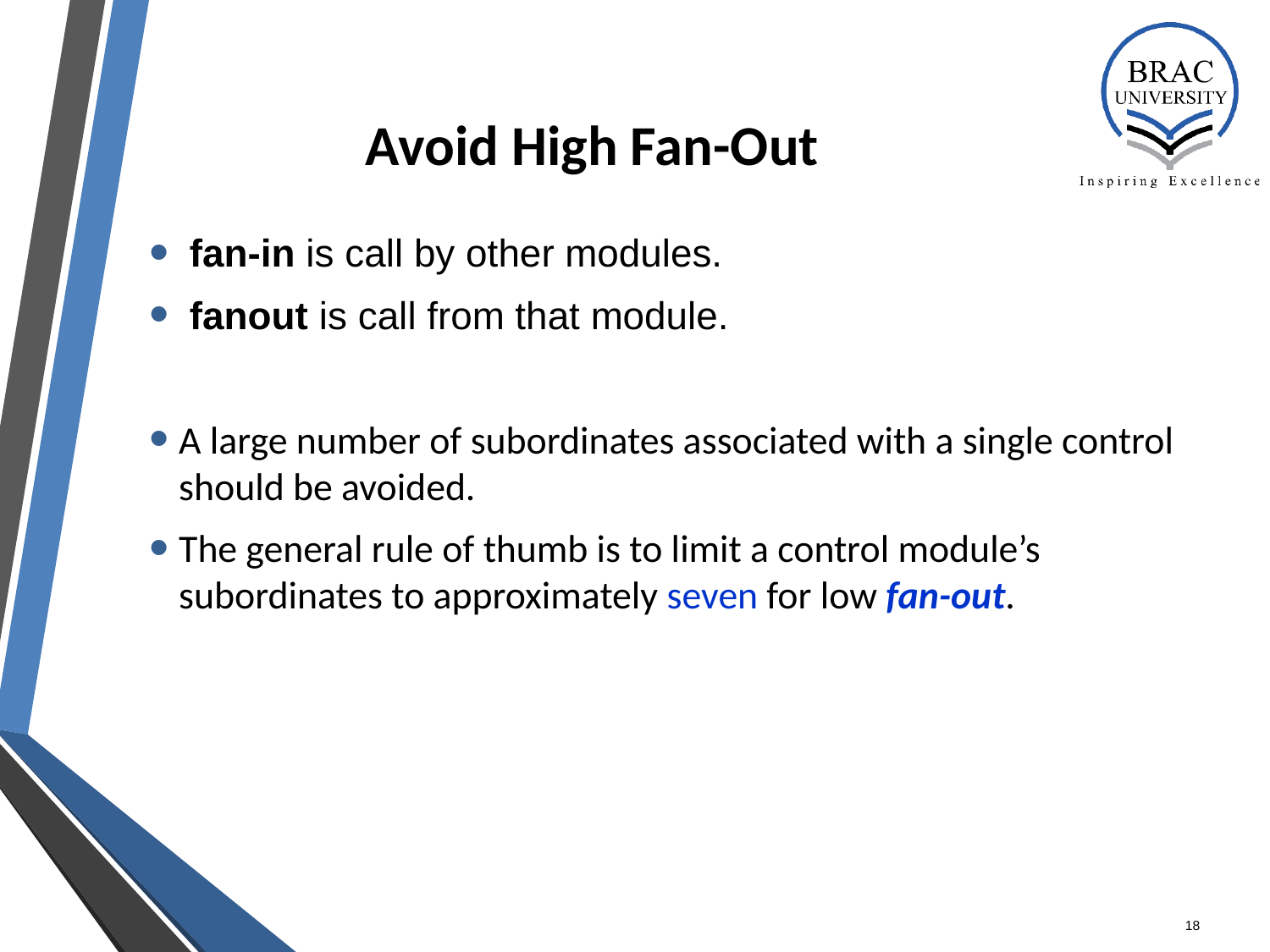

# Avoid High Fan-Out
 fan-in is call by other modules.
 fanout is call from that module.

A large number of subordinates associated with a single control should be avoided.
The general rule of thumb is to limit a control module’s subordinates to approximately seven for low fan-out.
18